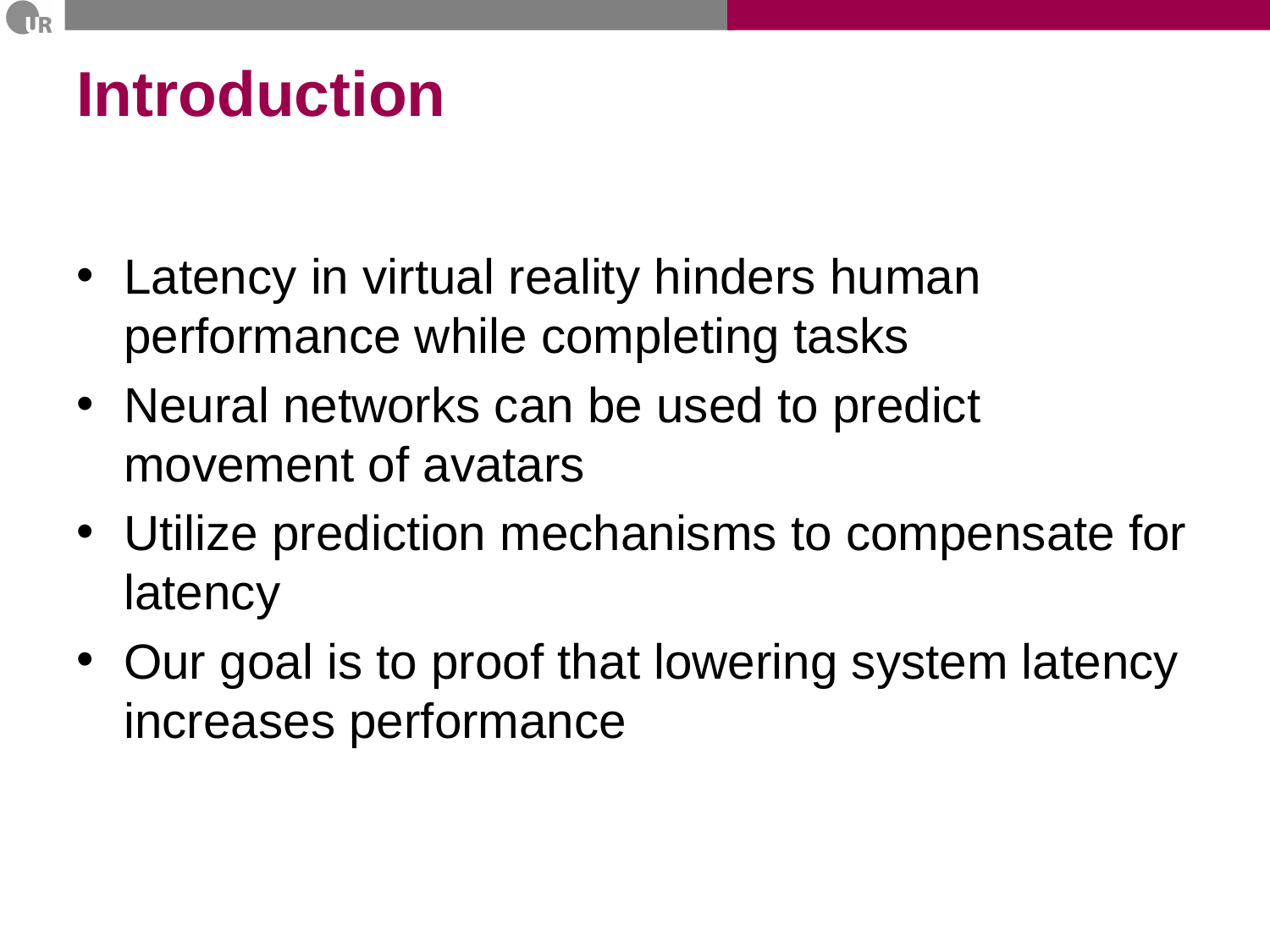

# Introduction
Latency in virtual reality hinders human performance while completing tasks
Neural networks can be used to predict movement of avatars
Utilize prediction mechanisms to compensate for latency
Our goal is to proof that lowering system latency increases performance